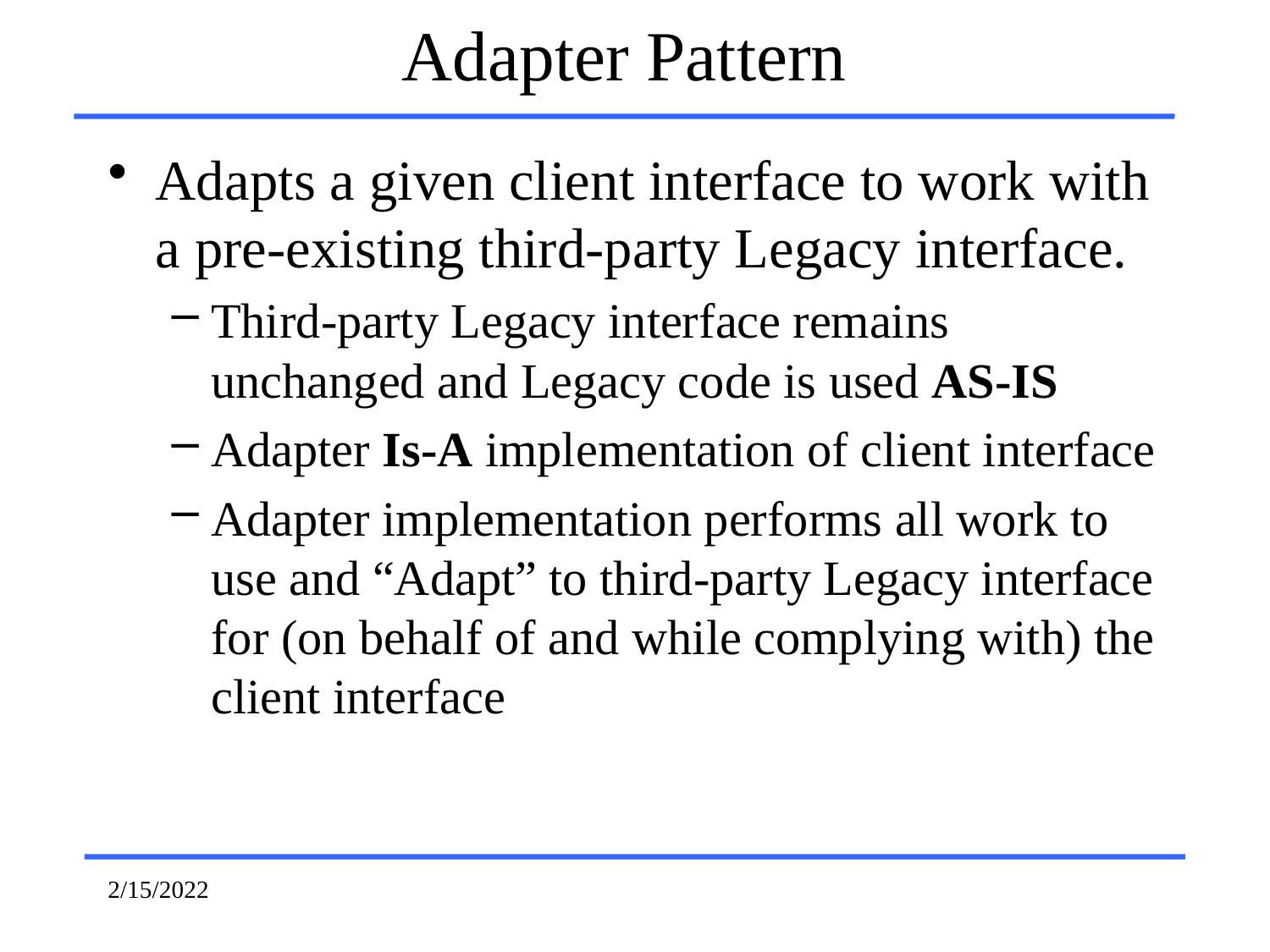

Adapter Pattern
Adapts a given client interface to work with a pre-existing third-party Legacy interface.
Third-party Legacy interface remains unchanged and Legacy code is used AS-IS
Adapter Is-A implementation of client interface
Adapter implementation performs all work to use and “Adapt” to third-party Legacy interface for (on behalf of and while complying with) the client interface

2/15/2022